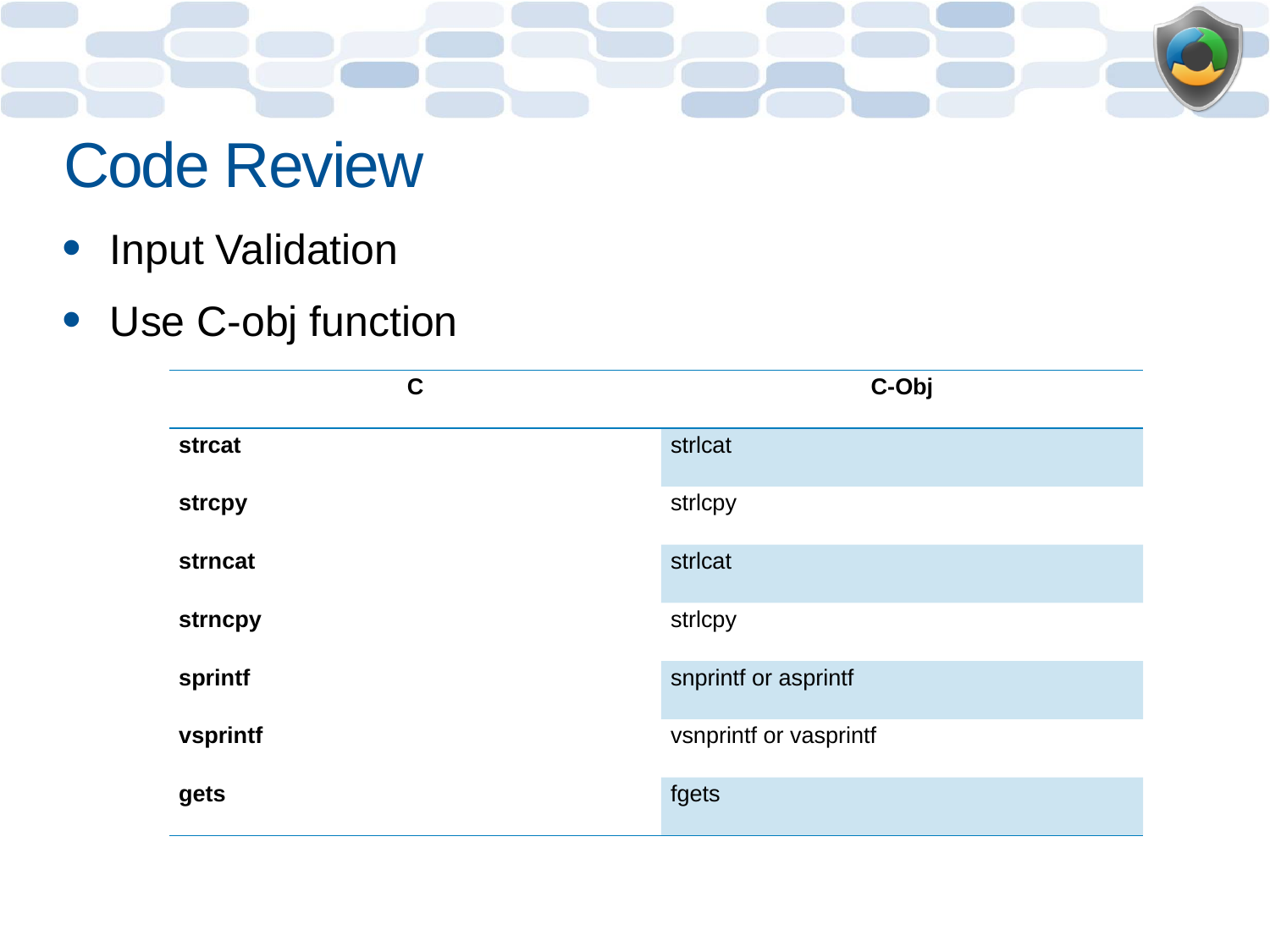

# Code Review
Input Validation
Use C-obj function

| C | C-Obj |
| --- | --- |
| strcat | strlcat |
| strcpy | strlcpy |
| strncat | strlcat |
| strncpy | strlcpy |
| sprintf | snprintf or asprintf |
| vsprintf | vsnprintf or vasprintf |
| gets | fgets |